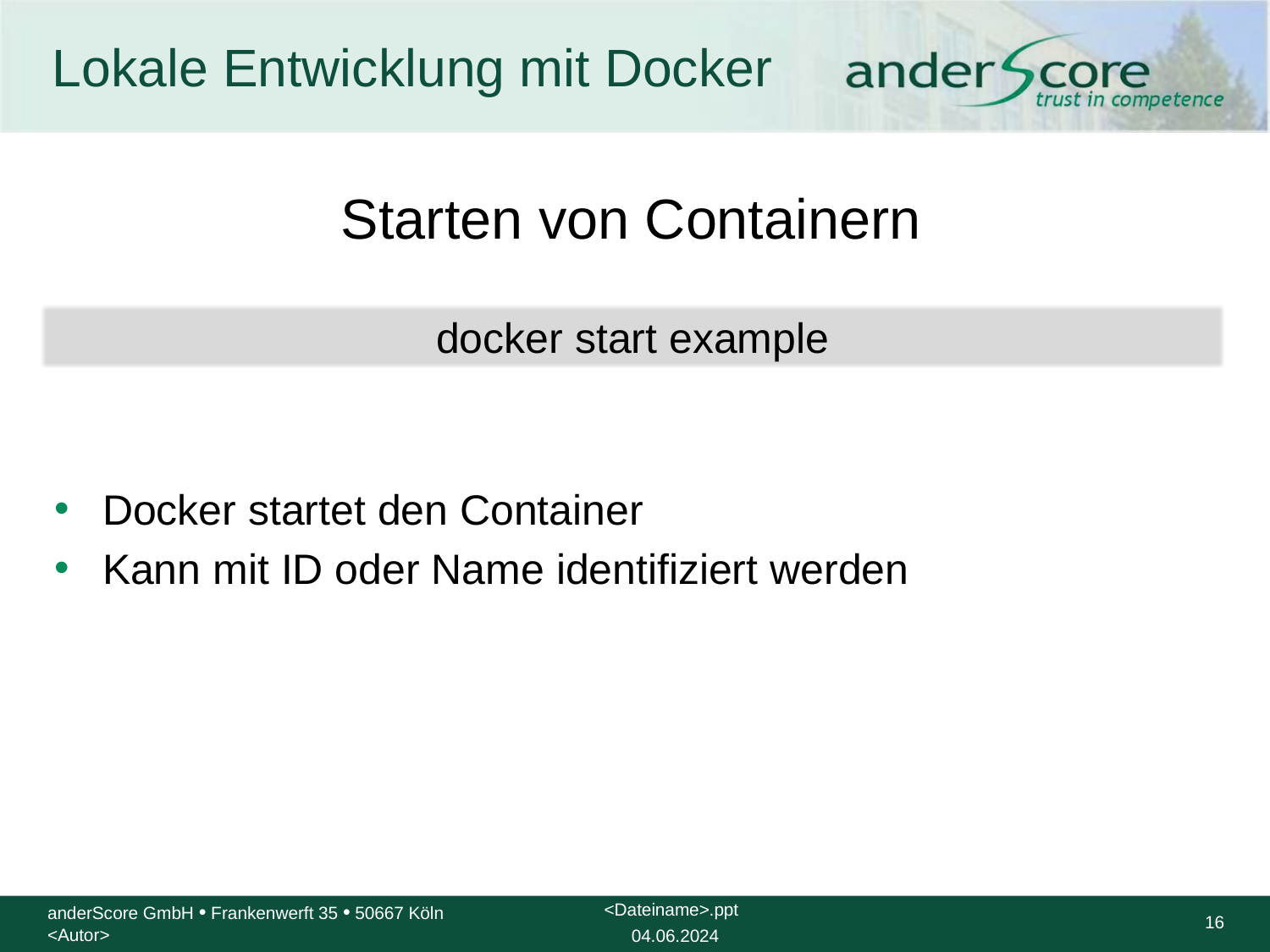

# Lokale Entwicklung mit Docker
Starten von Containern
docker start example
Docker startet den Container
Kann mit ID oder Name identifiziert werden